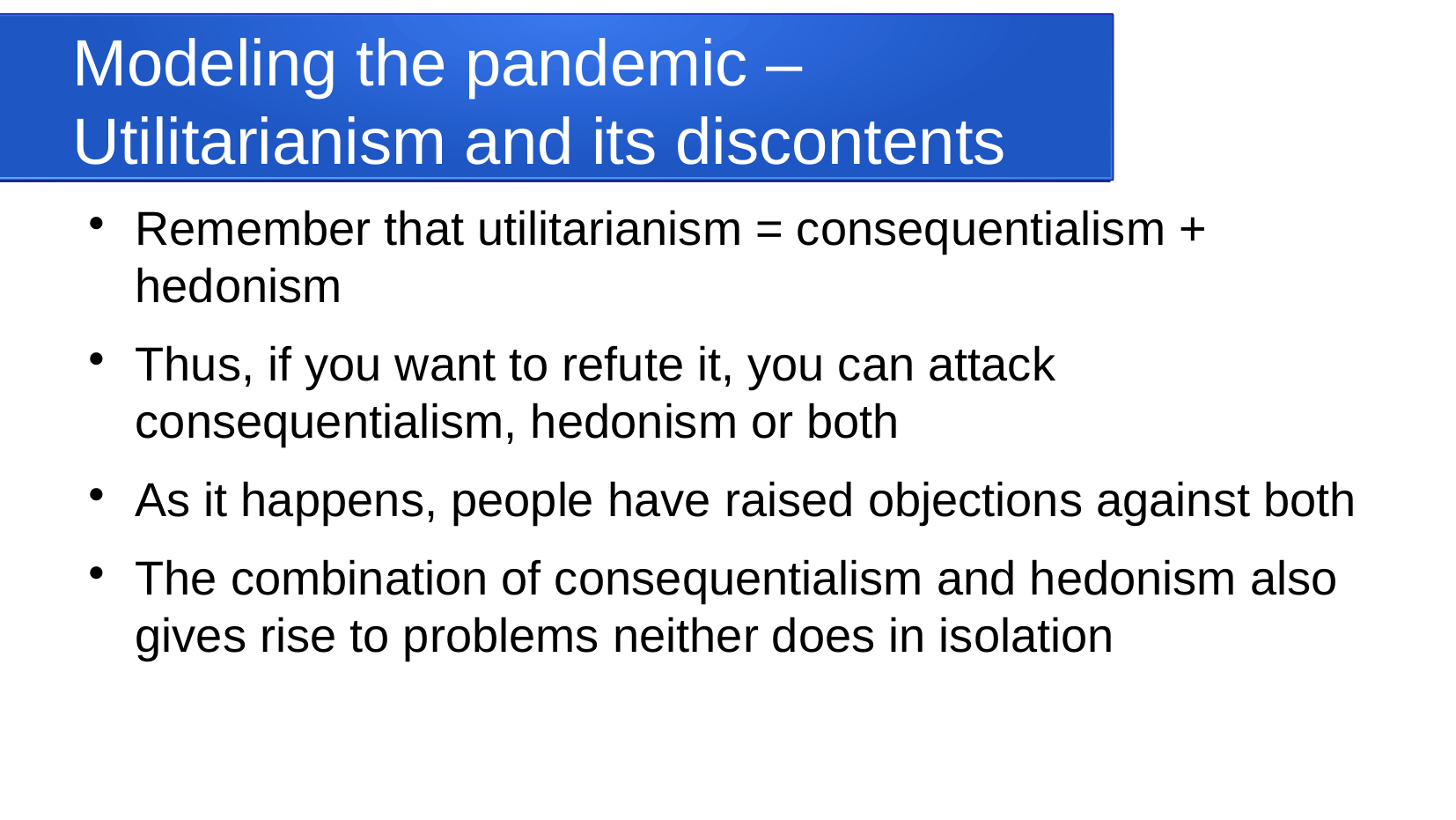

Modeling the pandemic – Utilitarianism and its discontents
Remember that utilitarianism = consequentialism + hedonism
Thus, if you want to refute it, you can attack consequentialism, hedonism or both
As it happens, people have raised objections against both
The combination of consequentialism and hedonism also gives rise to problems neither does in isolation